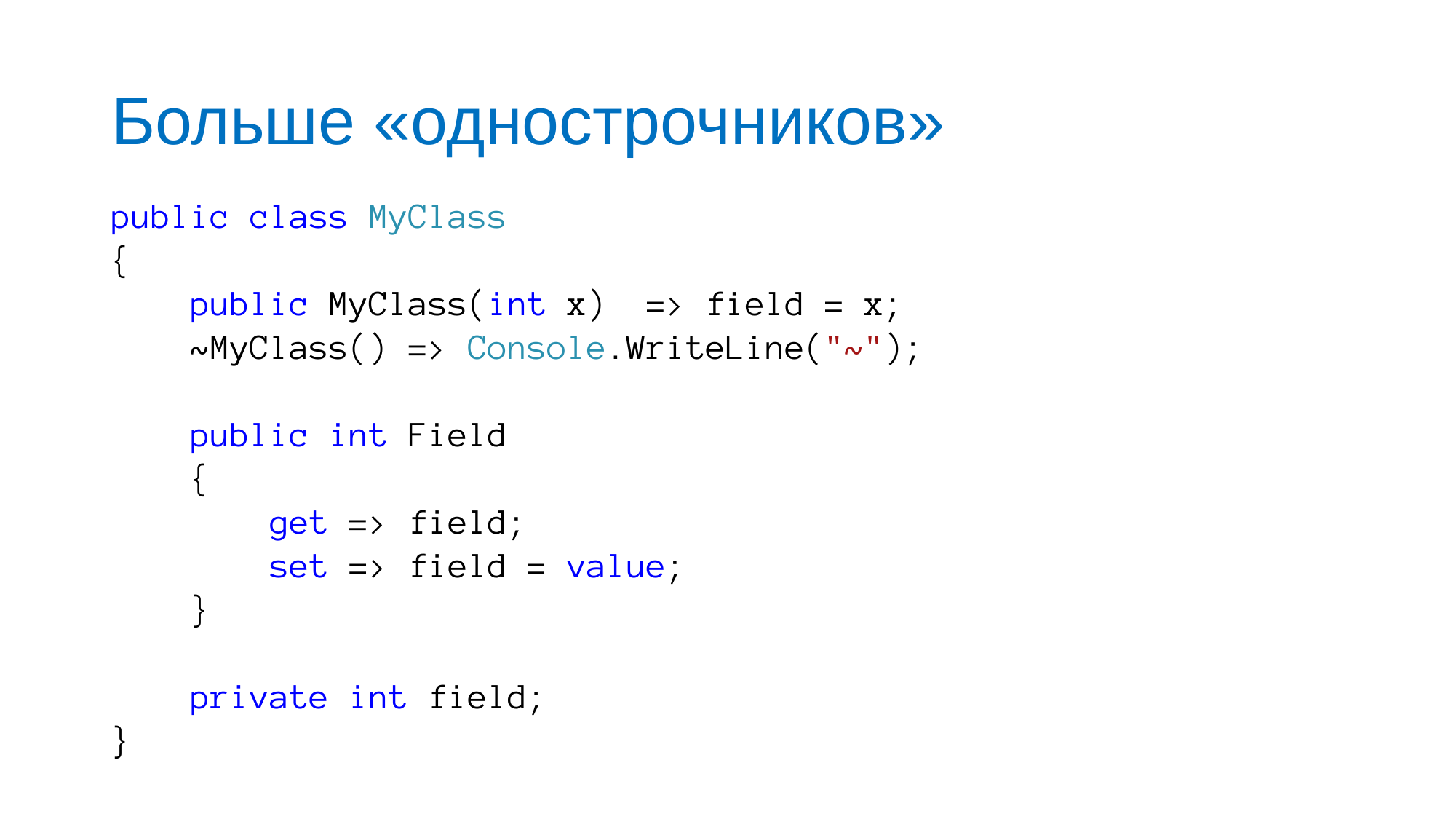

# Больше «однострочников»
public class MyClass
{
    public MyClass(int x)  => field = x;
    ~MyClass() => Console.WriteLine("~");

    public int Field
    {
        get => field;
        set => field = value;
    }

    private int field;
}